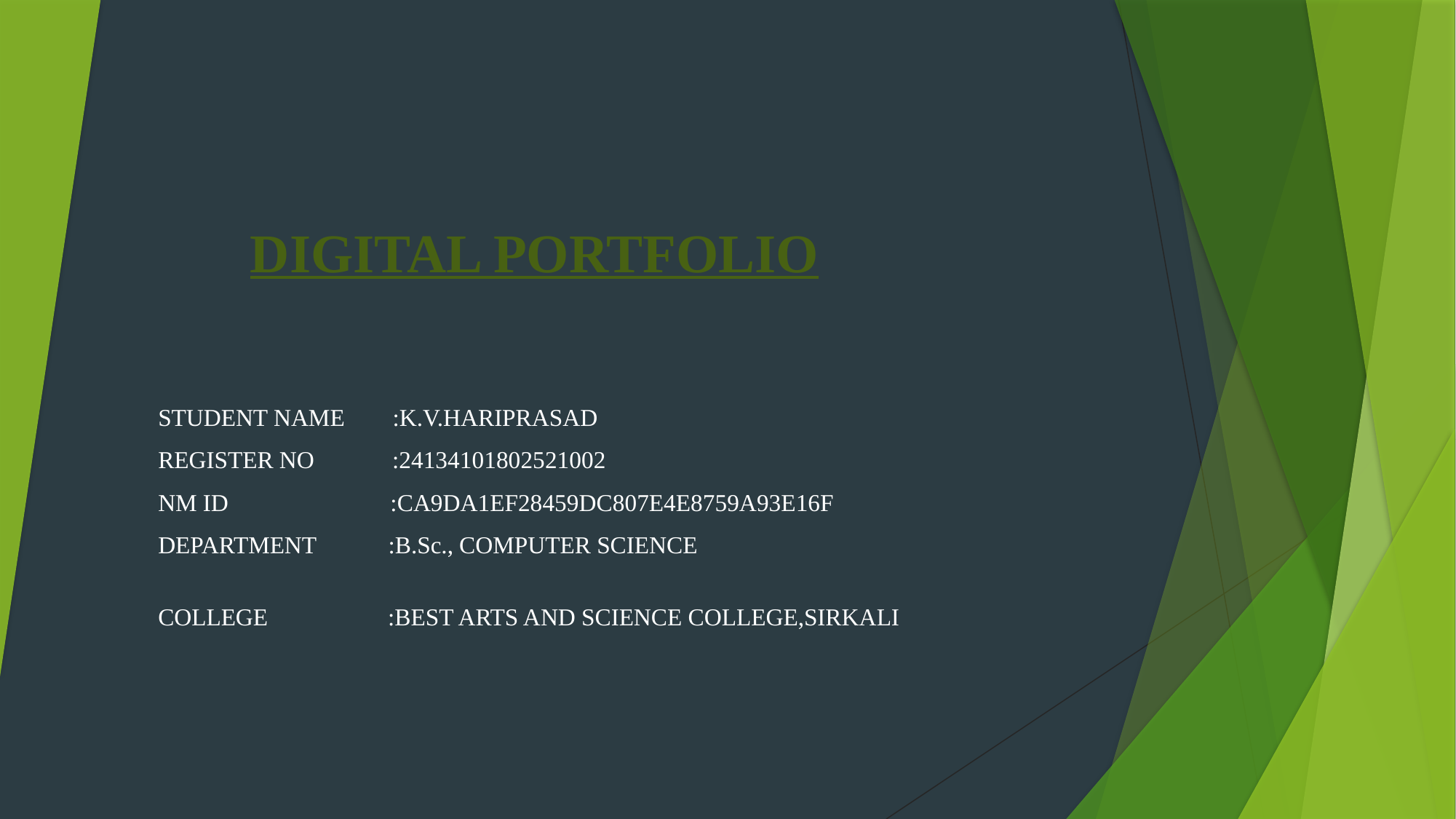

# DIGITAL PORTFOLIO
STUDENT NAME        :K.V.HARIPRASAD
REGISTER NO             :24134101802521002
NM ID                           :CA9DA1EF28459DC807E4E8759A93E16F
DEPARTMENT            :B.Sc., COMPUTER SCIENCE
COLLEGE                    :BEST ARTS AND SCIENCE COLLEGE,SIRKALI